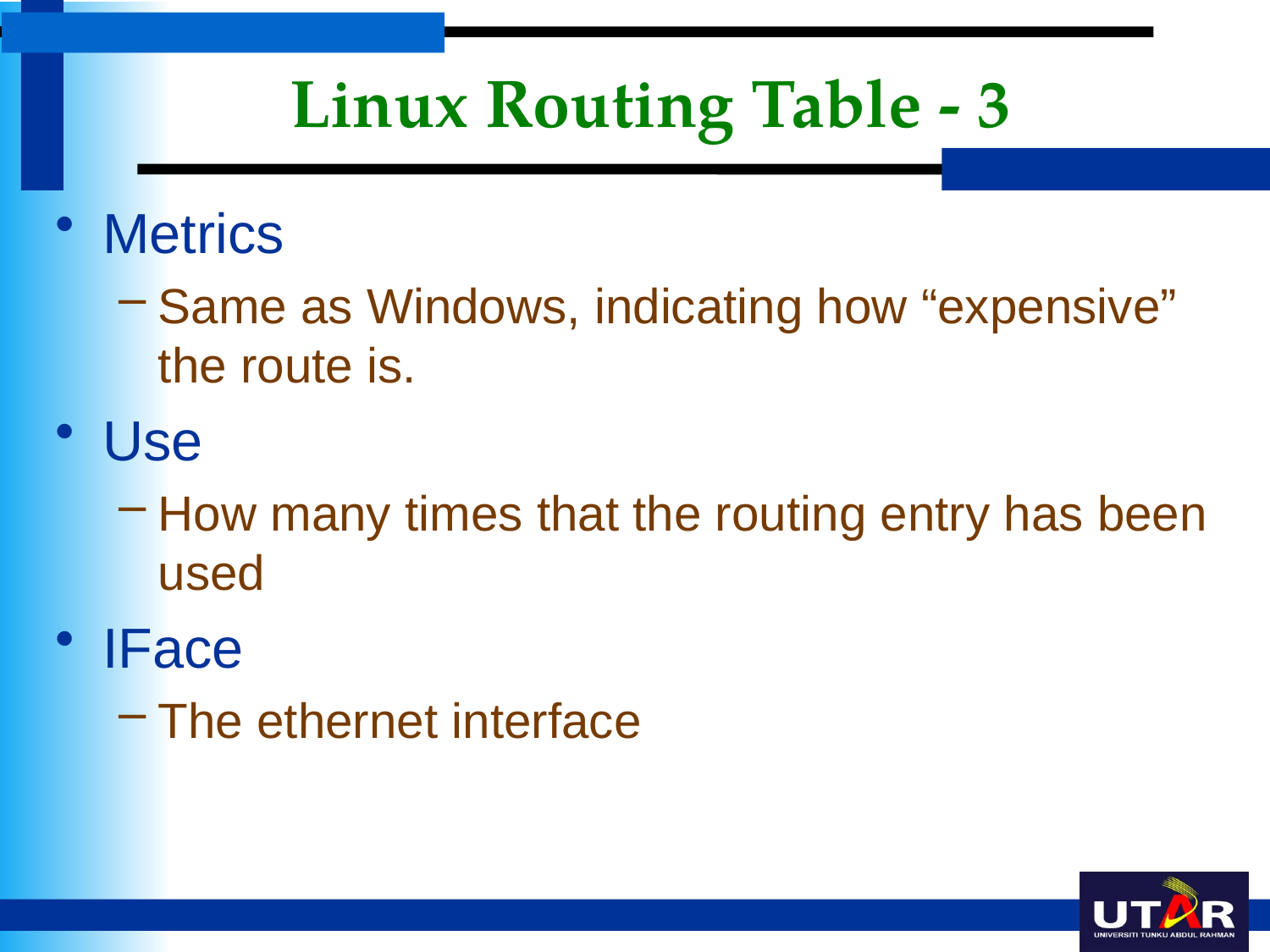

# Linux Routing Table - 3
Metrics
Same as Windows, indicating how “expensive” the route is.
Use
How many times that the routing entry has been used
IFace
The ethernet interface